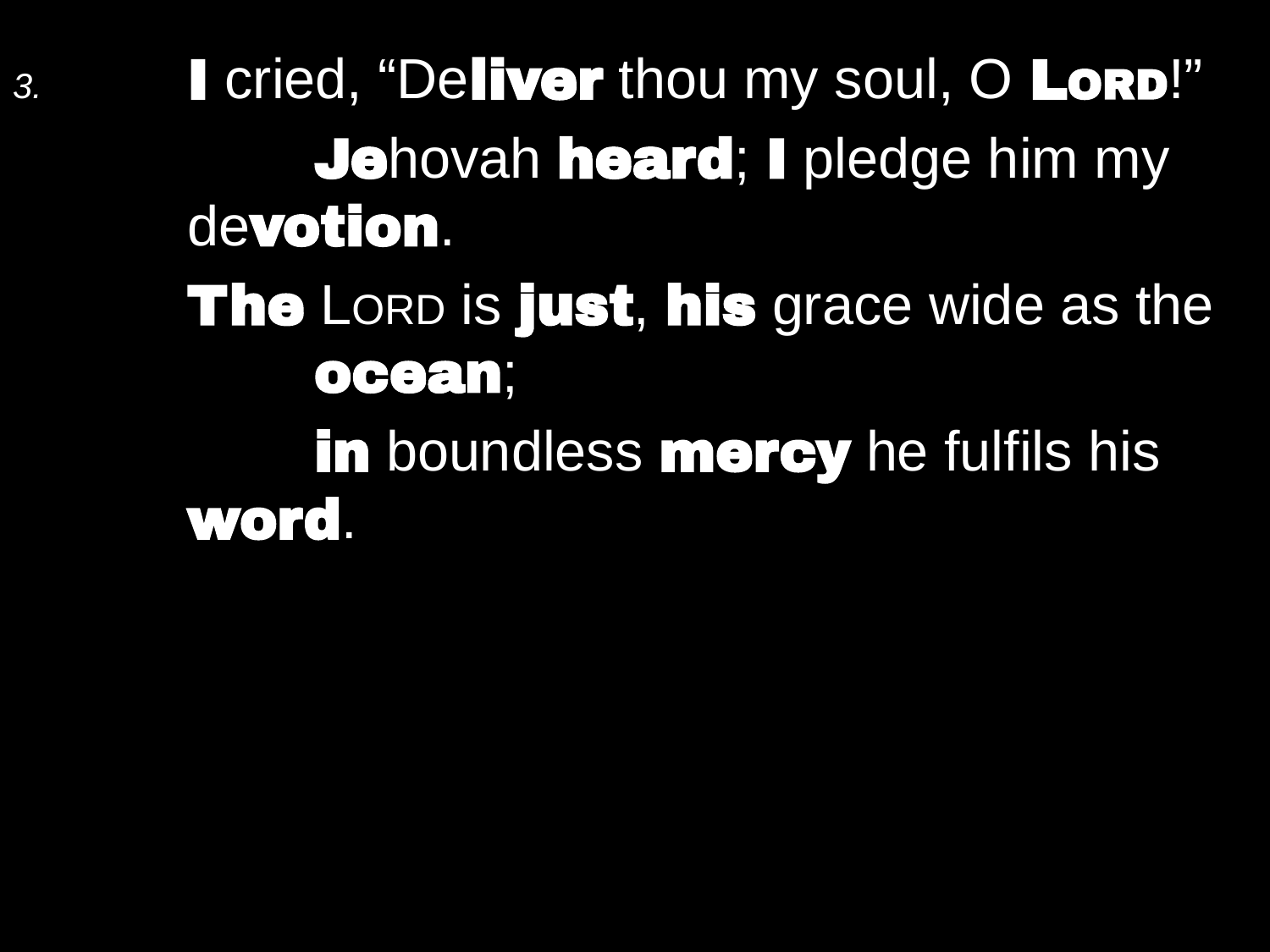

3.	I cried, “Deliver thou my soul, O Lord!”
		Jehovah heard; I pledge him my 	devotion.
	The Lord is just, his grace wide as the 	ocean;
		in boundless mercy he fulfils his word.